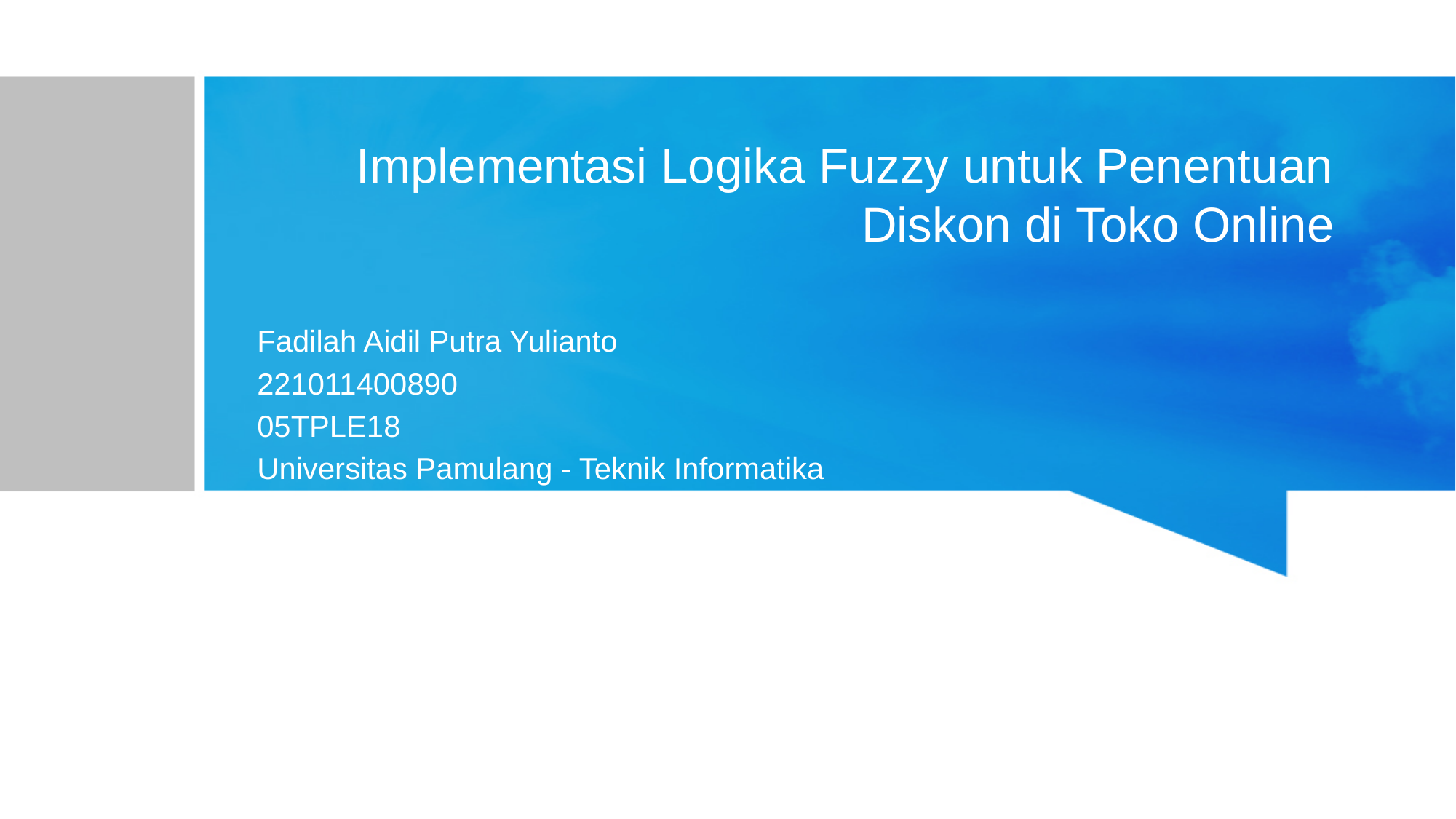

# Implementasi Logika Fuzzy untuk Penentuan Diskon di Toko Online
Fadilah Aidil Putra Yulianto
221011400890
05TPLE18
Universitas Pamulang - Teknik Informatika